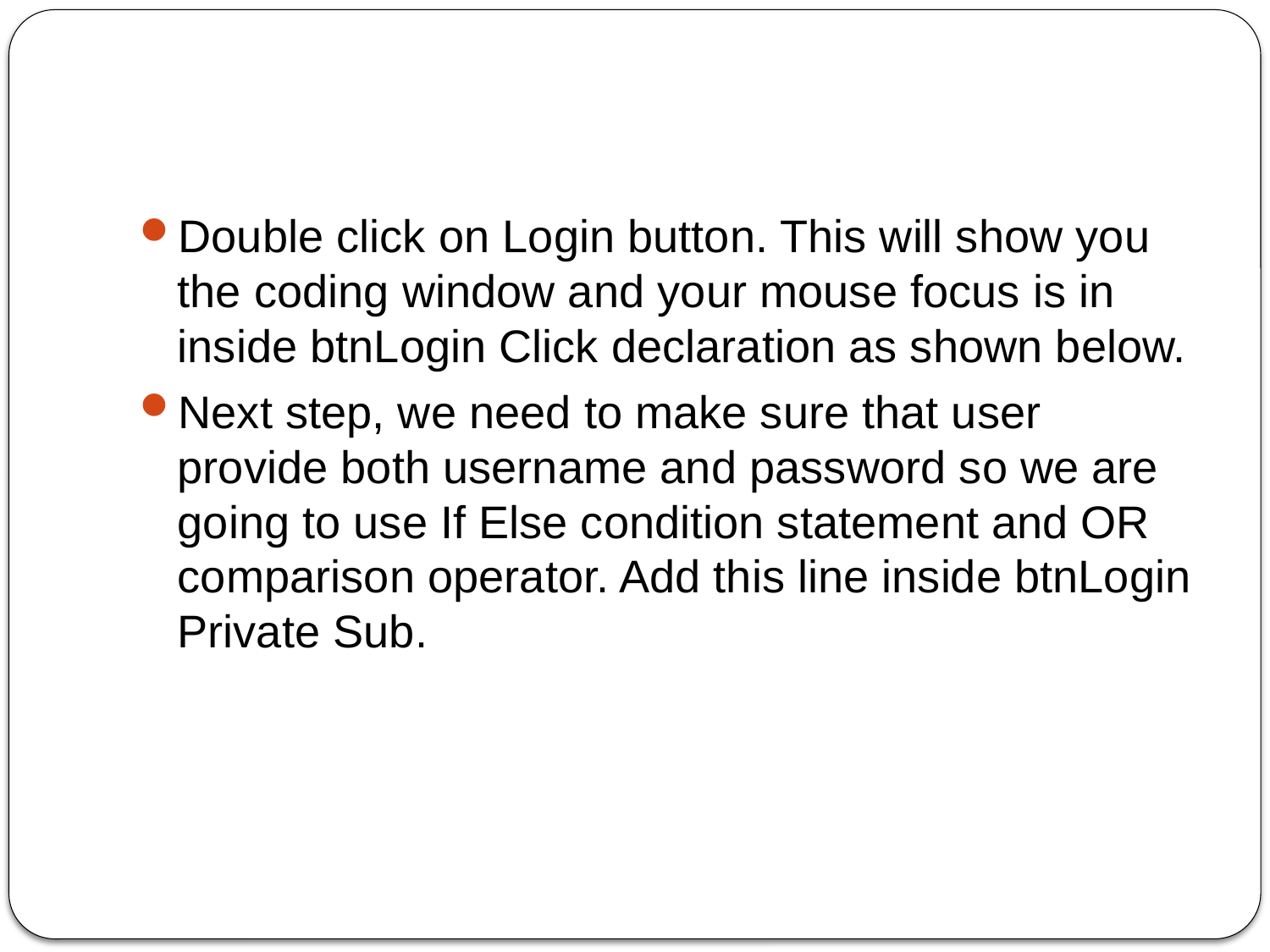

#
Double click on Login button. This will show you the coding window and your mouse focus is in inside btnLogin Click declaration as shown below.
Next step, we need to make sure that user provide both username and password so we are going to use If Else condition statement and OR comparison operator. Add this line inside btnLogin Private Sub.